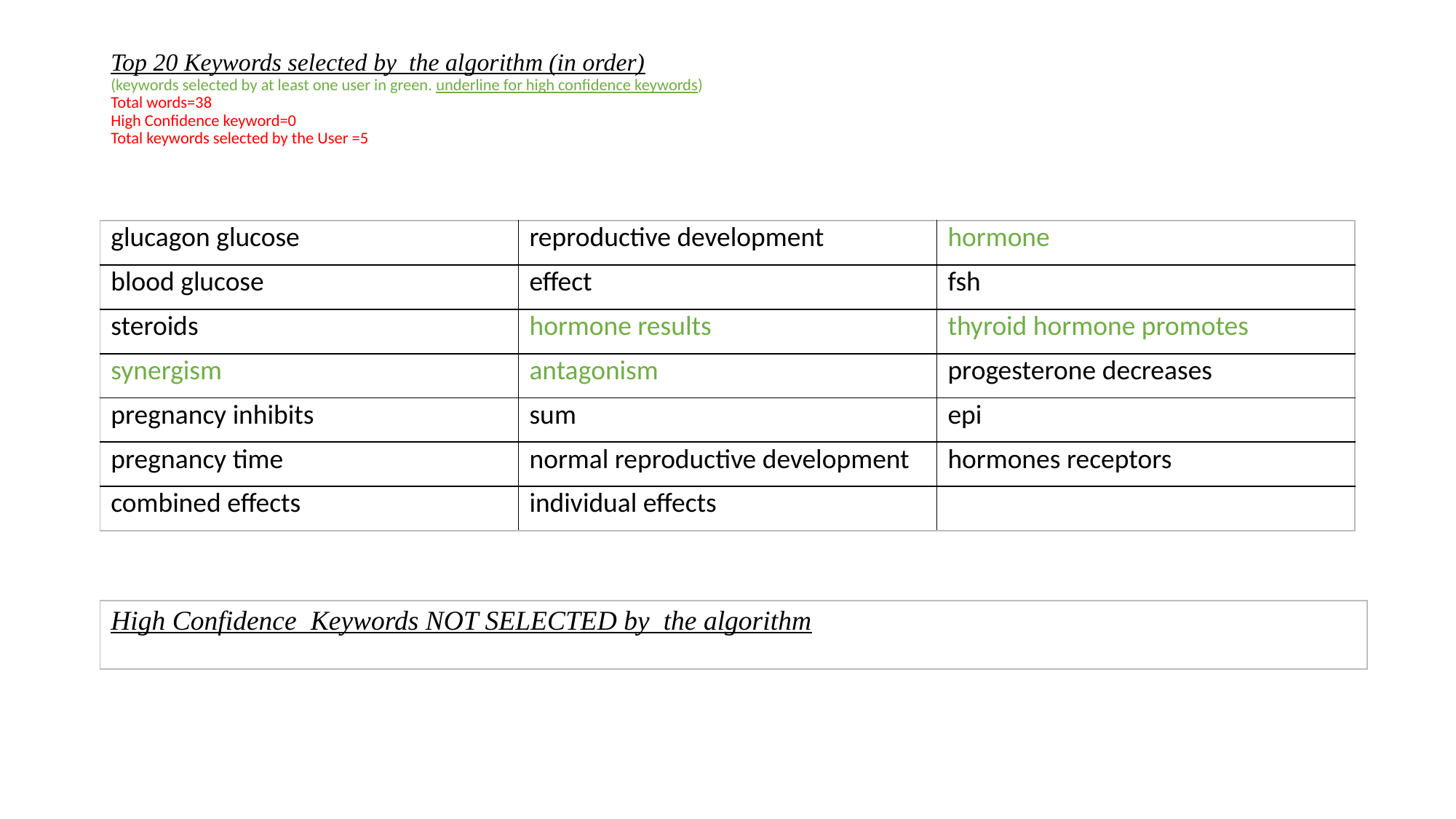

# Top 20 Keywords selected by  the algorithm (in order) (keywords selected by at least one user in green. underline for high confidence keywords) Total words=38 High Confidence keyword=0 Total keywords selected by the User =5
| glucagon glucose | reproductive development | hormone |
| --- | --- | --- |
| blood glucose | effect | fsh |
| steroids | hormone results | thyroid hormone promotes |
| synergism | antagonism | progesterone decreases |
| pregnancy inhibits | sum | epi |
| pregnancy time | normal reproductive development | hormones receptors |
| combined effects | individual effects |  |
| High Confidence Keywords NOT SELECTED by the algorithm |
| --- |